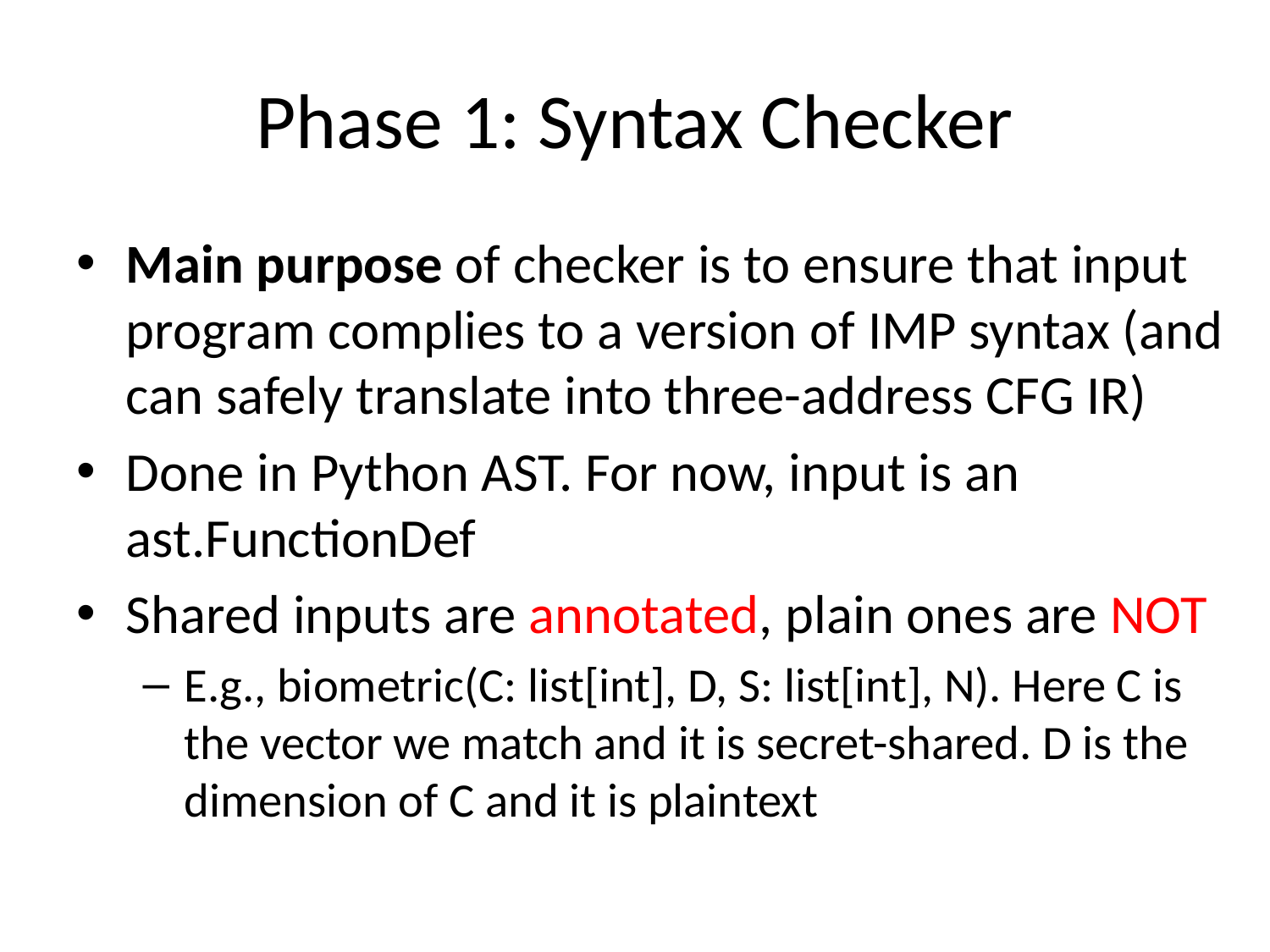

# Phase 1: Syntax Checker
Main purpose of checker is to ensure that input program complies to a version of IMP syntax (and can safely translate into three-address CFG IR)
Done in Python AST. For now, input is an ast.FunctionDef
Shared inputs are annotated, plain ones are NOT
E.g., biometric(C: list[int], D, S: list[int], N). Here C is the vector we match and it is secret-shared. D is the dimension of C and it is plaintext